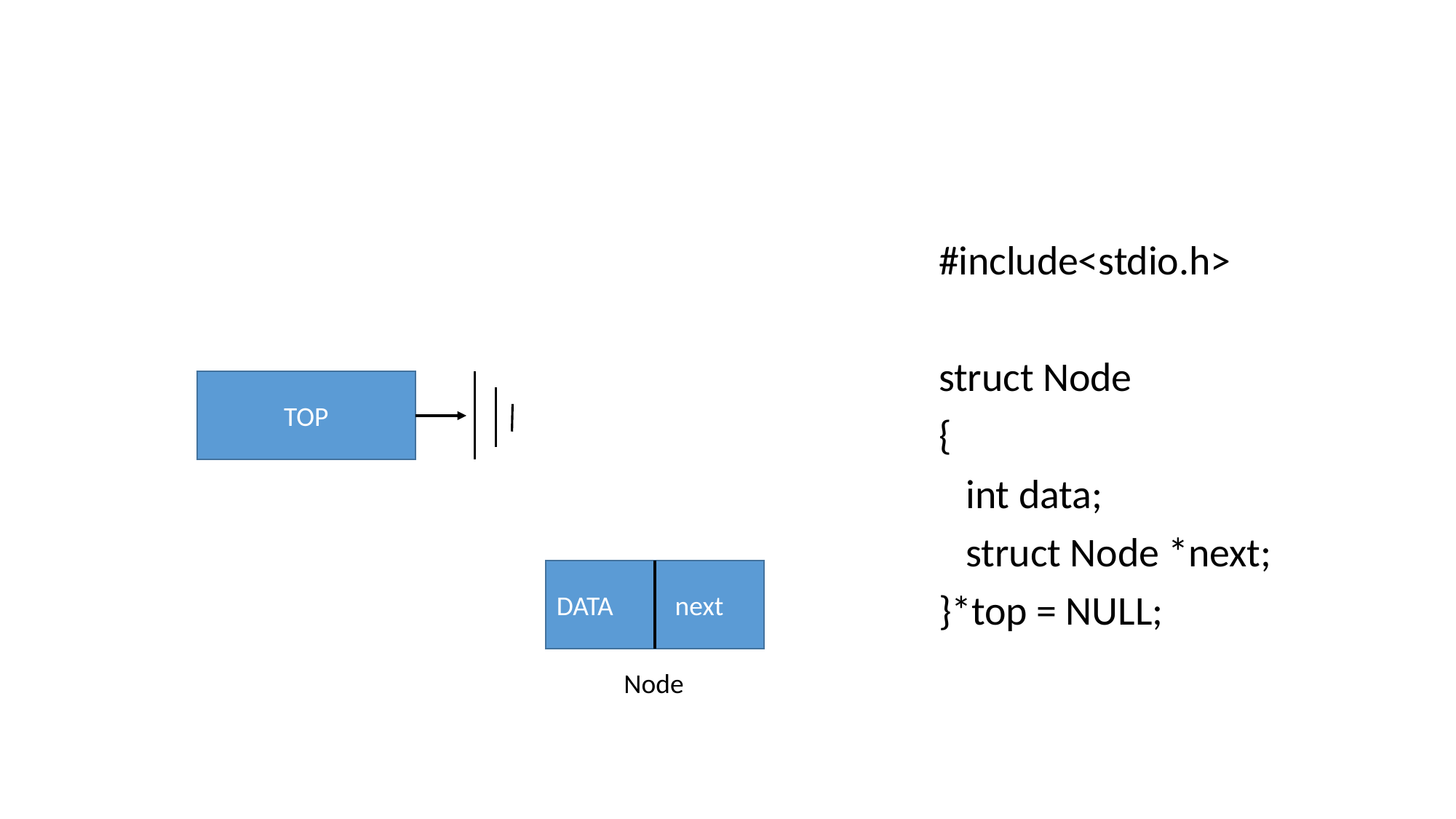

#

#include<stdio.h>

struct Node
{
   int data;
   struct Node *next;
}*top = NULL;

TOP
DATA          next

Node